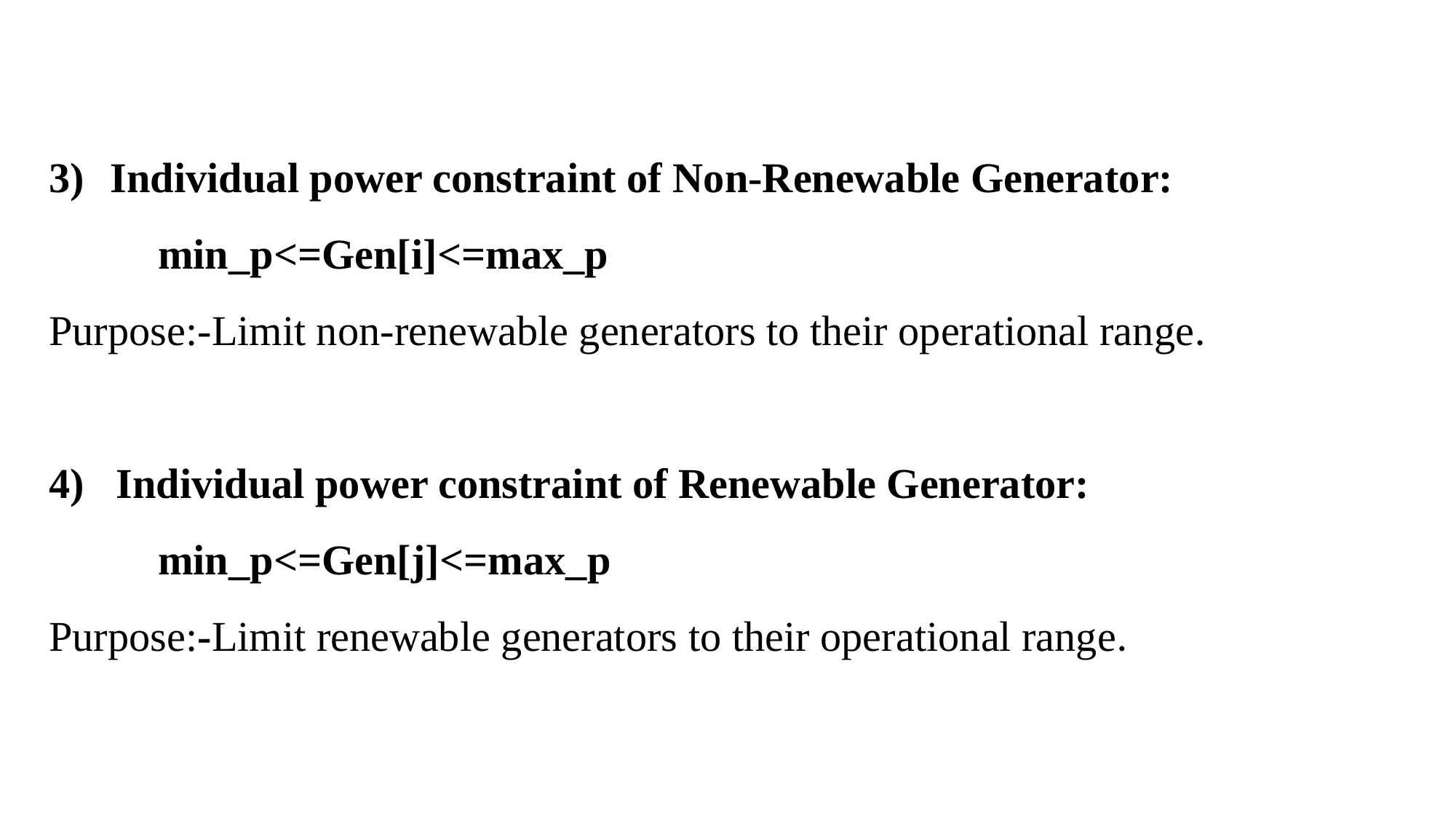

Individual power constraint of Non-Renewable Generator:
	min_p<=Gen[i]<=max_p
Purpose:-Limit non-renewable generators to their operational range.

4)   Individual power constraint of Renewable Generator:
    	min_p<=Gen[j]<=max_p
Purpose:-Limit renewable generators to their operational range.